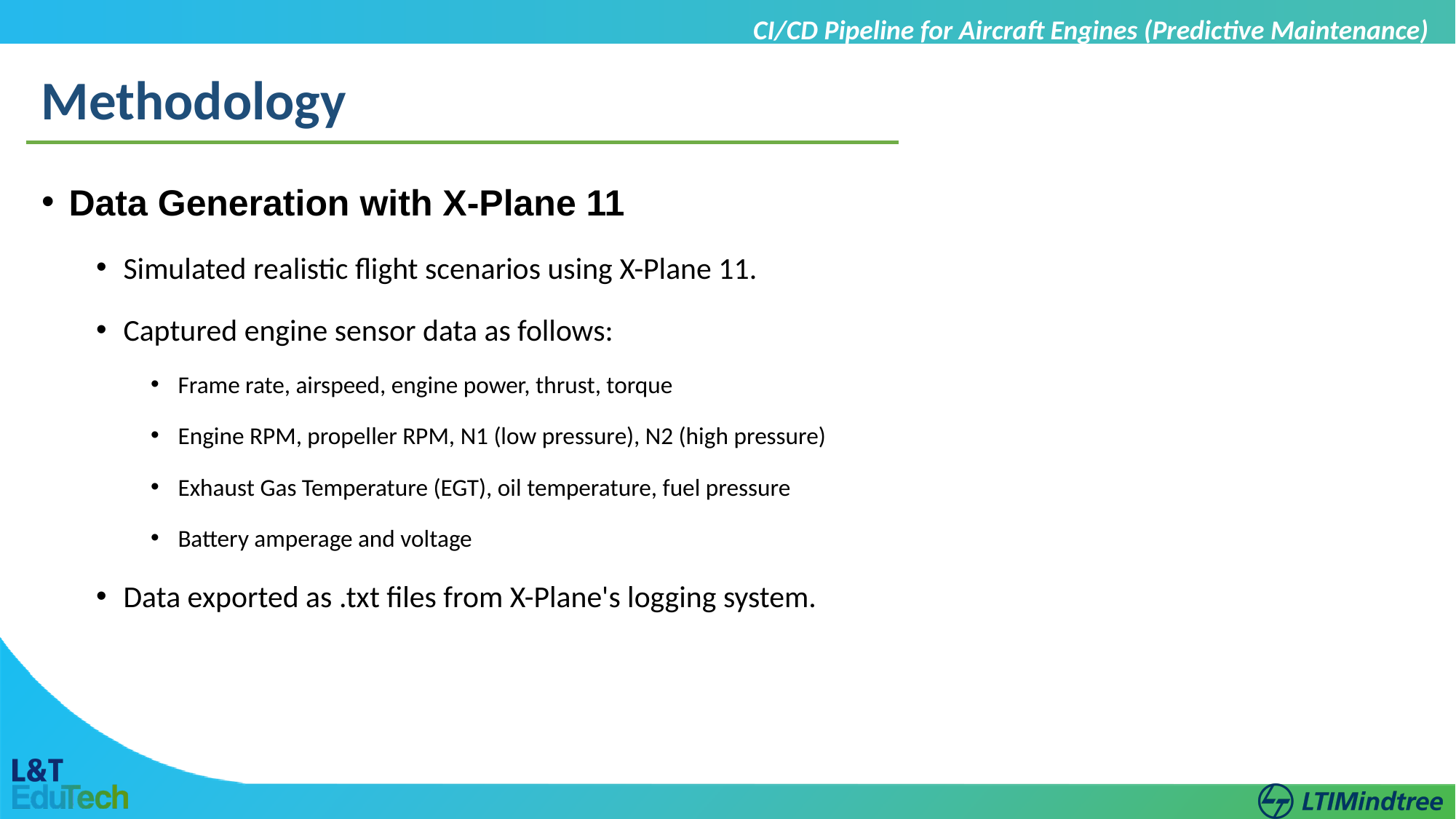

CI/CD Pipeline for Aircraft Engines (Predictive Maintenance)
Methodology
Data Generation with X-Plane 11
Simulated realistic flight scenarios using X-Plane 11.
Captured engine sensor data as follows:
Frame rate, airspeed, engine power, thrust, torque
Engine RPM, propeller RPM, N1 (low pressure), N2 (high pressure)
Exhaust Gas Temperature (EGT), oil temperature, fuel pressure
Battery amperage and voltage
Data exported as .txt files from X-Plane's logging system.